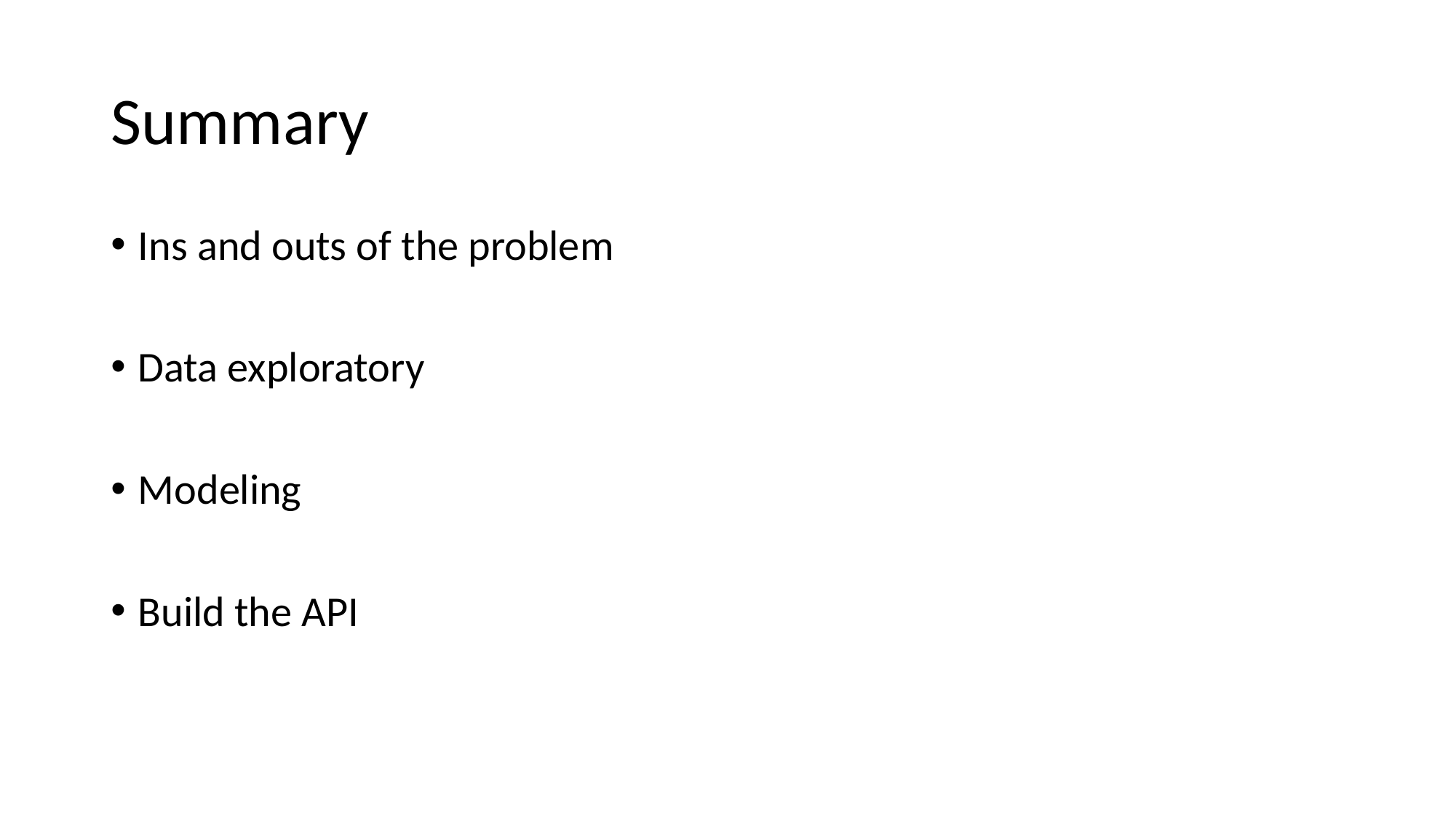

# Summary
Ins and outs of the problem

Data exploratory

Modeling

Build the API